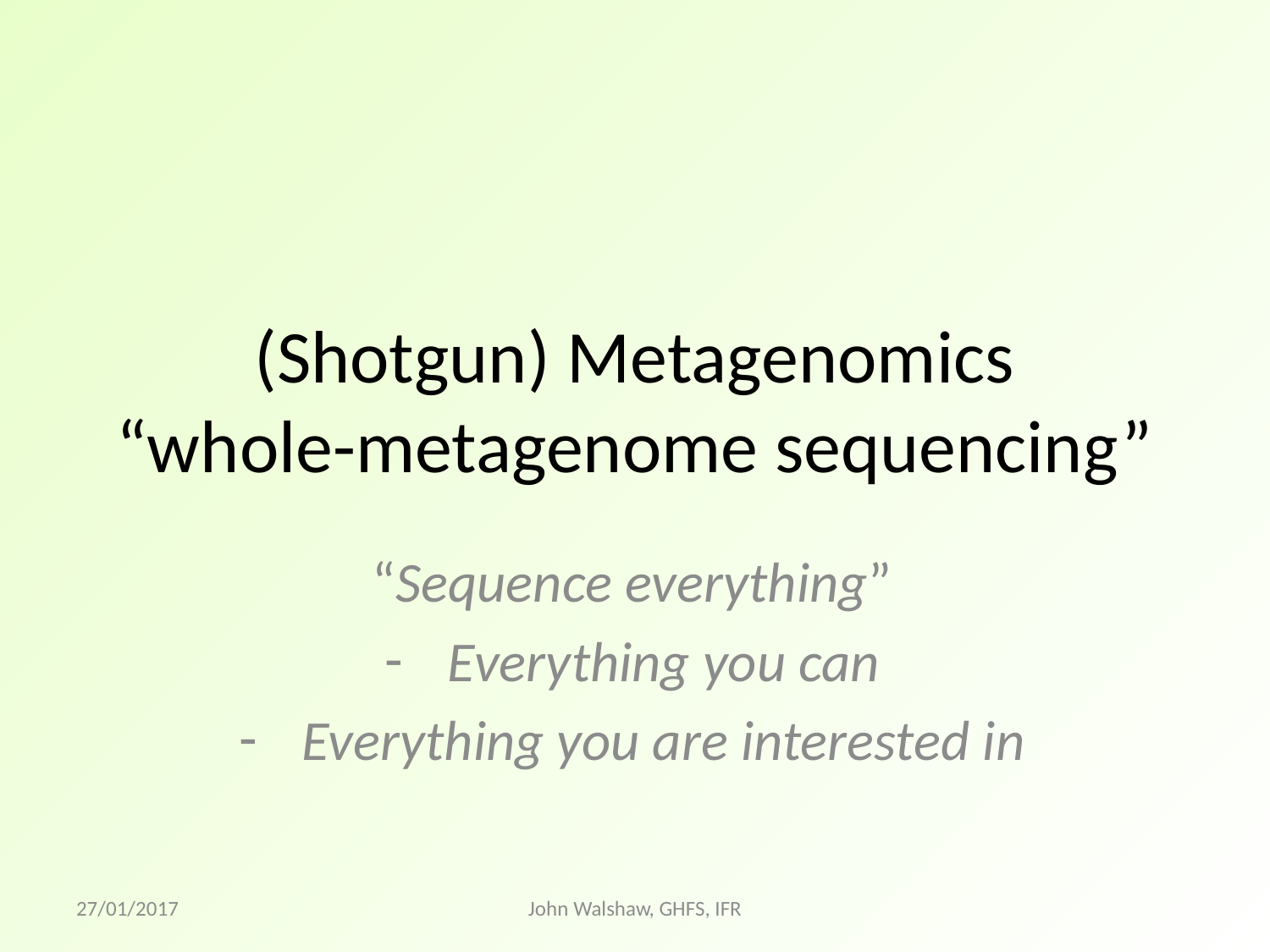

# (Shotgun) Metagenomics “whole-metagenome sequencing”
“Sequence everything”
Everything you can
Everything you are interested in

27/01/2017
John Walshaw, GHFS, IFR